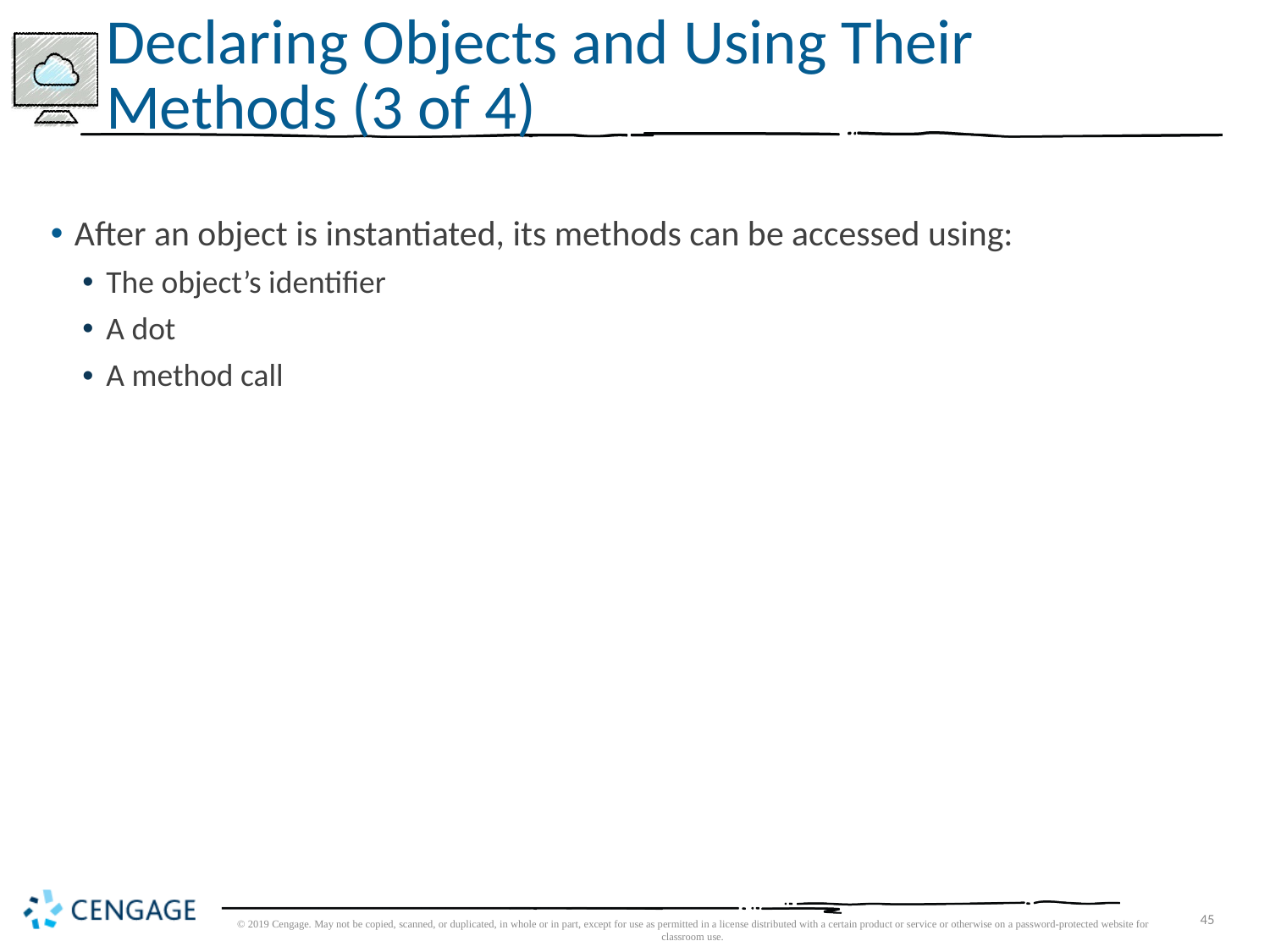

# Declaring Objects and Using Their Methods (3 of 4)
After an object is instantiated, its methods can be accessed using:
The object’s identifier
A dot
A method call
© 2019 Cengage. May not be copied, scanned, or duplicated, in whole or in part, except for use as permitted in a license distributed with a certain product or service or otherwise on a password-protected website for classroom use.